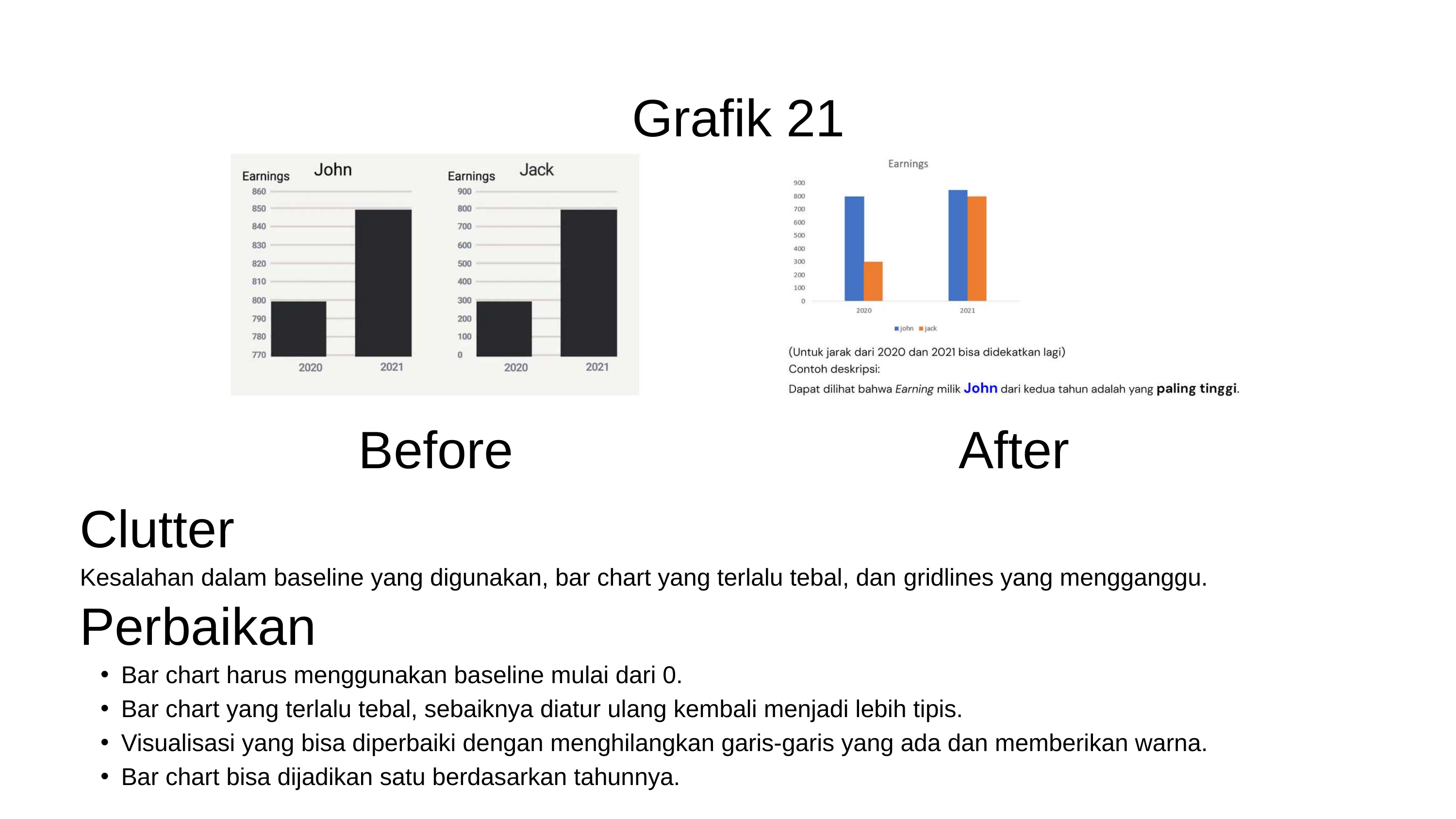

Grafik 21

Before
After
Clutter
Kesalahan dalam baseline yang digunakan, bar chart yang terlalu tebal, dan gridlines yang mengganggu.
Perbaikan
Bar chart harus menggunakan baseline mulai dari 0.
Bar chart yang terlalu tebal, sebaiknya diatur ulang kembali menjadi lebih tipis.
Visualisasi yang bisa diperbaiki dengan menghilangkan garis-garis yang ada dan memberikan warna.
Bar chart bisa dijadikan satu berdasarkan tahunnya.